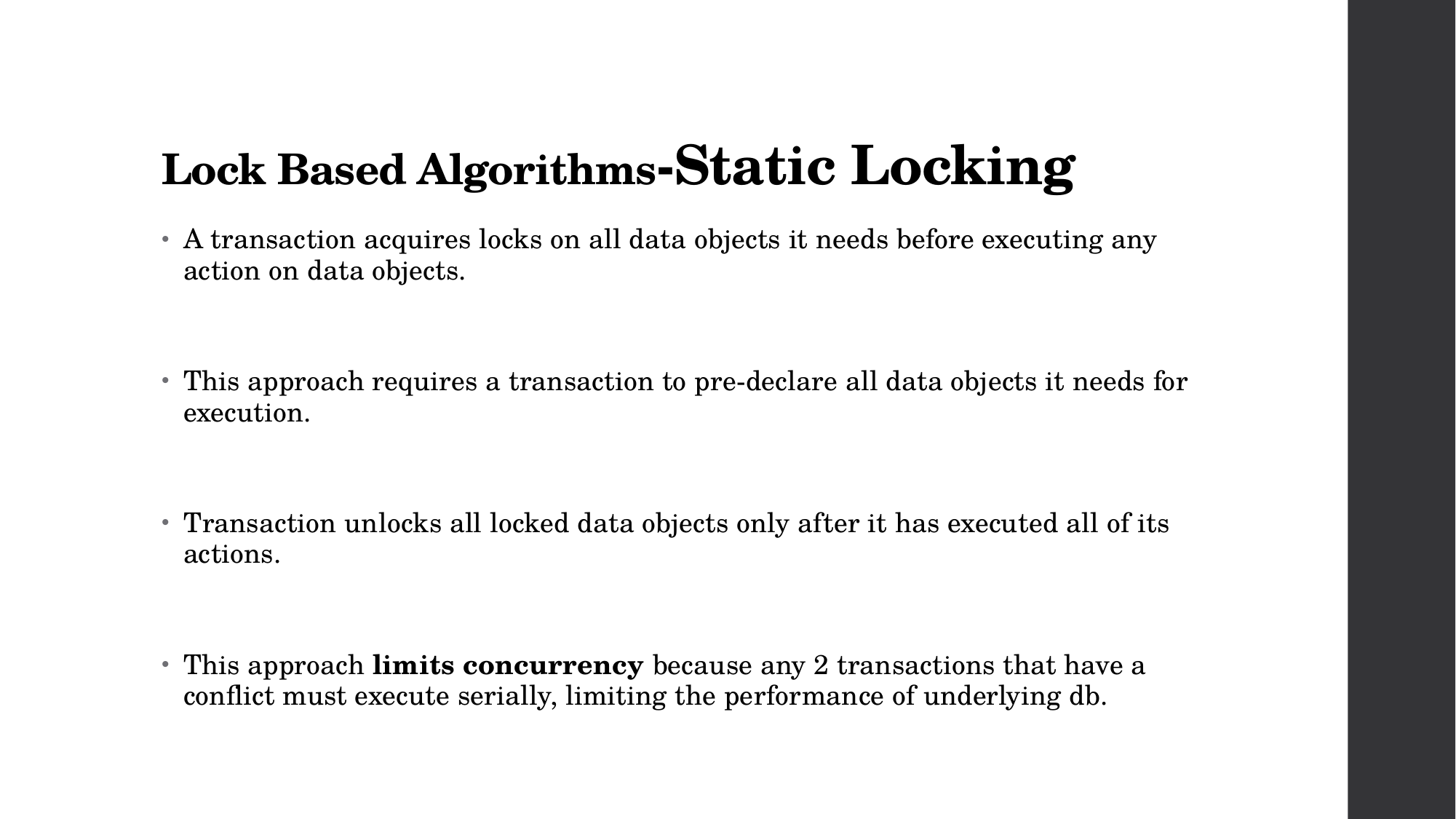

# Lock Based Algorithms-Static Locking
A transaction acquires locks on all data objects it needs before executing any action on data objects.

This approach requires a transaction to pre-declare all data objects it needs for execution.

Transaction unlocks all locked data objects only after it has executed all of its actions.

This approach limits concurrency because any 2 transactions that have a conflict must execute serially, limiting the performance of underlying db.